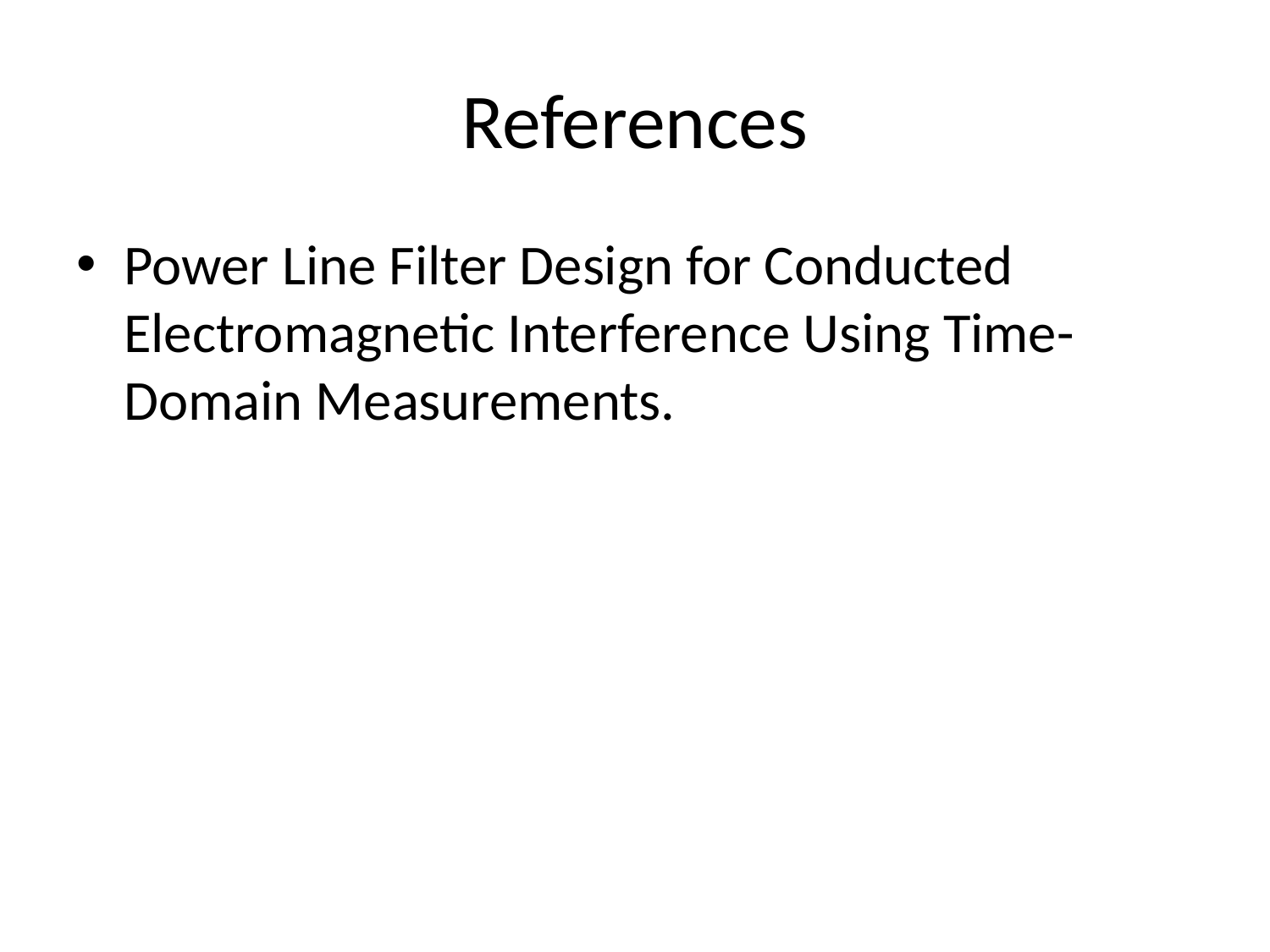

# References
Power Line Filter Design for Conducted Electromagnetic Interference Using Time-Domain Measurements.